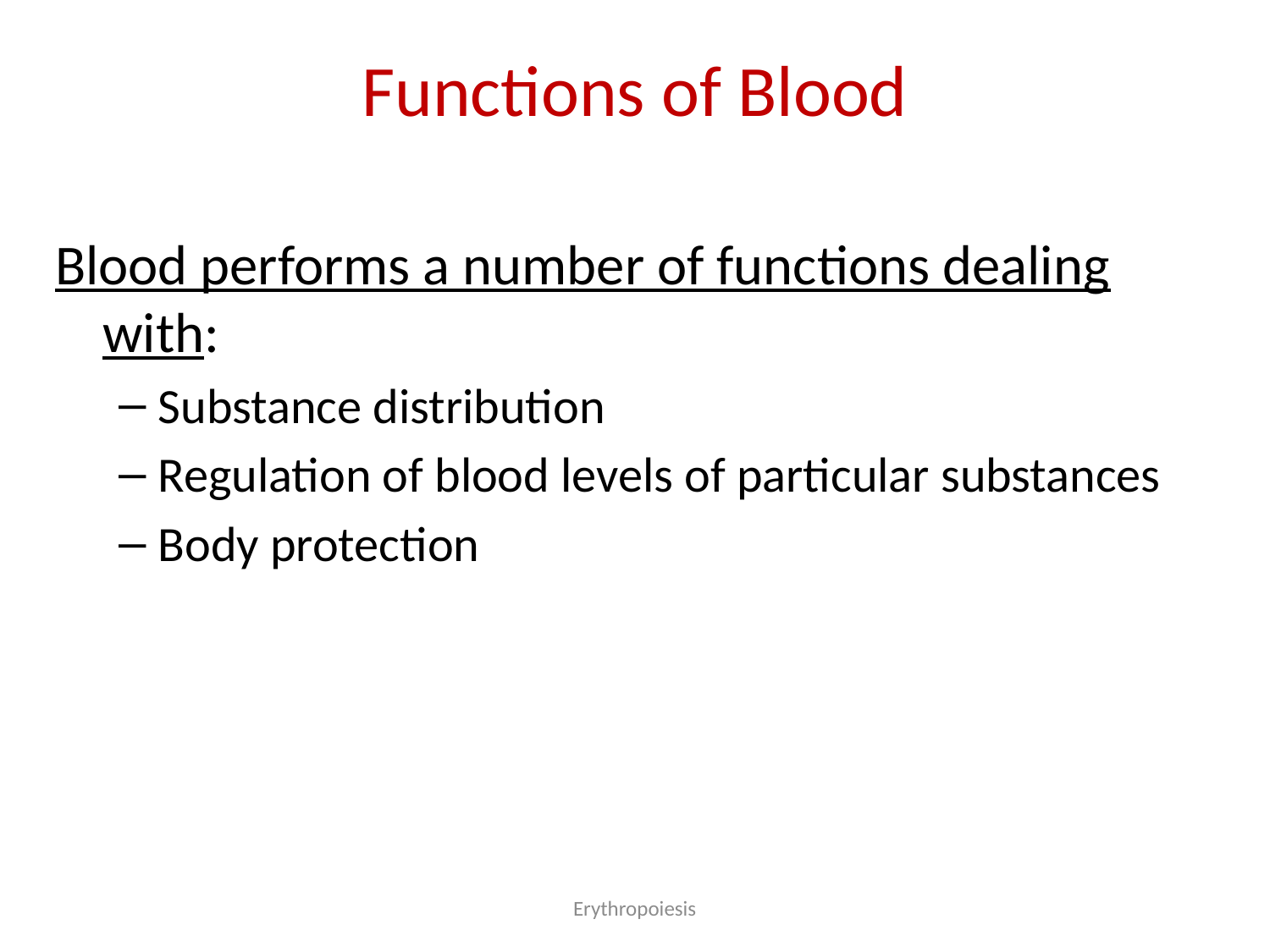

# Functions of Blood
Blood performs a number of functions dealing with:
Substance distribution
Regulation of blood levels of particular substances
Body protection

Erythropoiesis
11